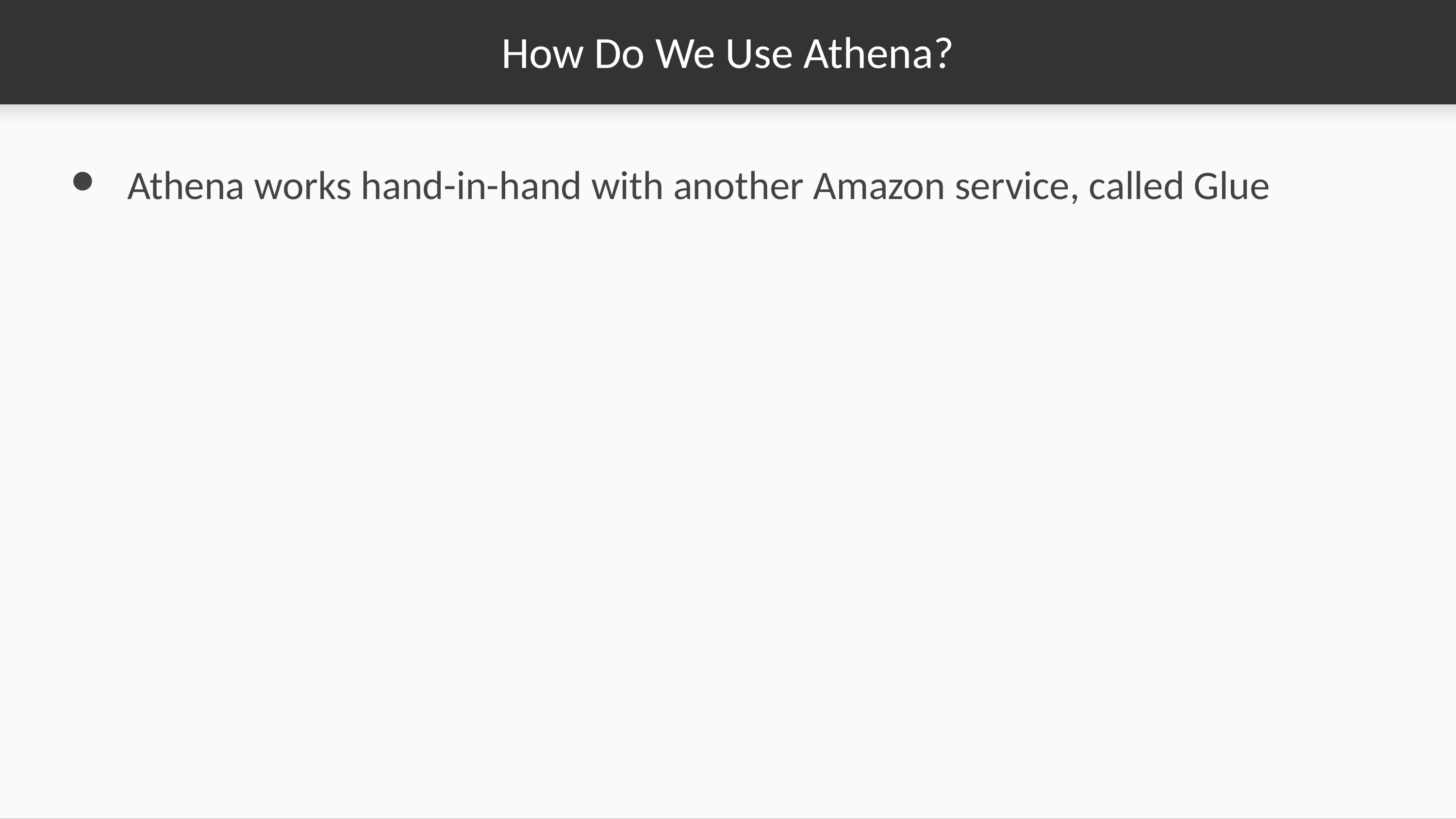

# How Do We Use Athena?
Athena works hand-in-hand with another Amazon service, called Glue